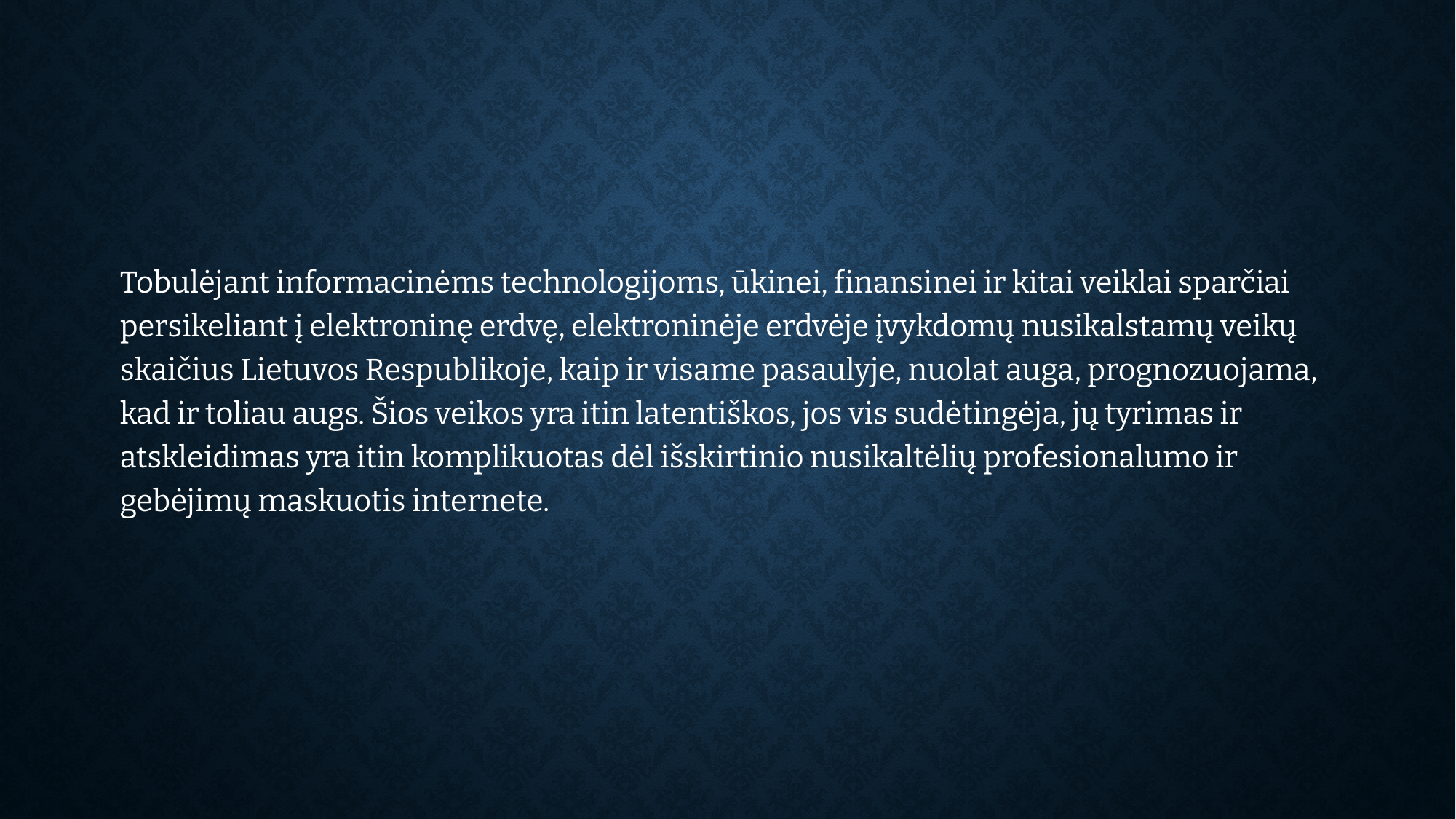

#
Tobulėjant informacinėms technologijoms, ūkinei, finansinei ir kitai veiklai sparčiai persikeliant į elektroninę erdvę, elektroninėje erdvėje įvykdomų nusikalstamų veikų skaičius Lietuvos Respublikoje, kaip ir visame pasaulyje, nuolat auga, prognozuojama, kad ir toliau augs. Šios veikos yra itin latentiškos, jos vis sudėtingėja, jų tyrimas ir atskleidimas yra itin komplikuotas dėl išskirtinio nusikaltėlių profesionalumo ir gebėjimų maskuotis internete.